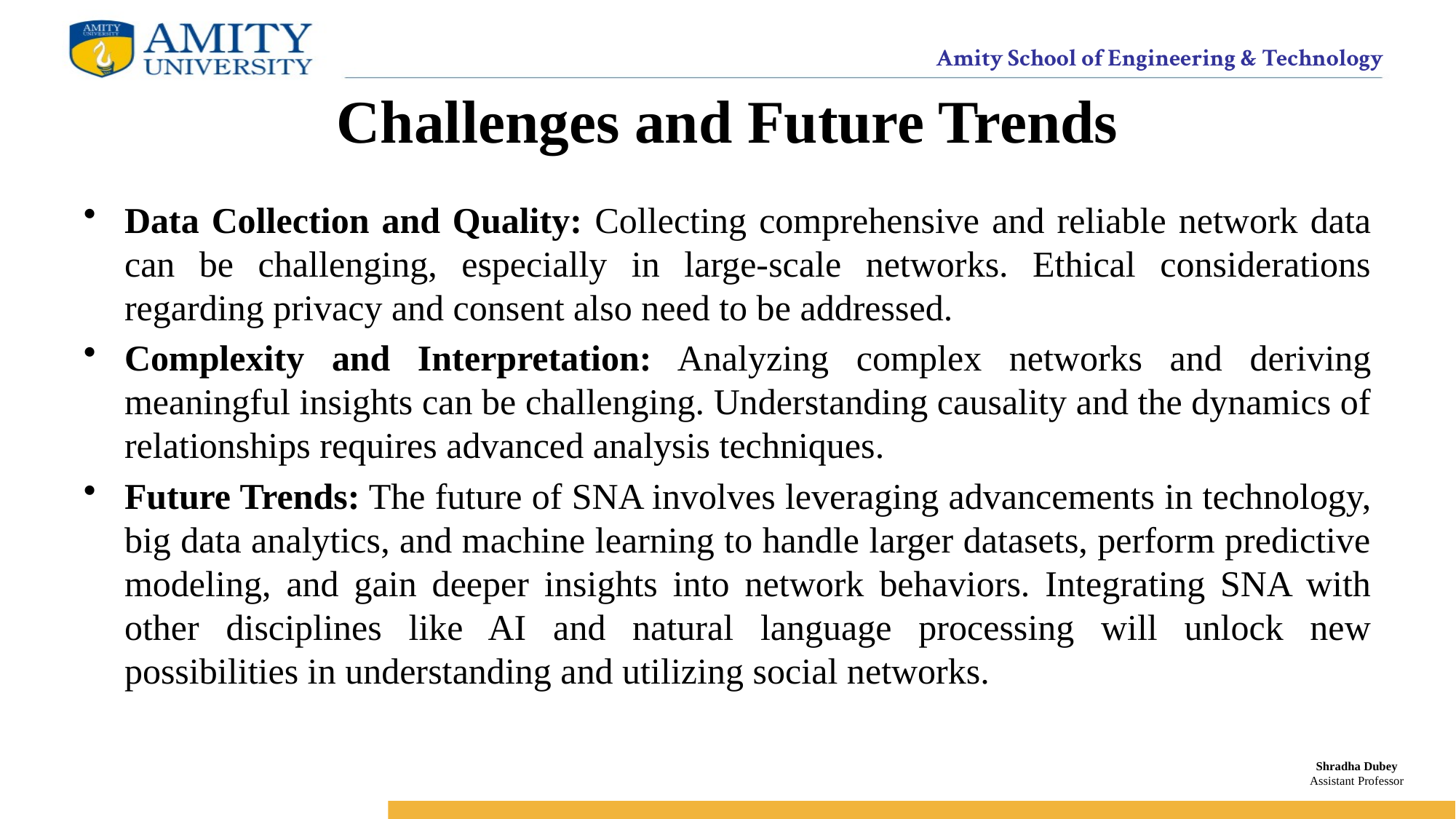

# Challenges and Future Trends
Data Collection and Quality: Collecting comprehensive and reliable network data can be challenging, especially in large-scale networks. Ethical considerations regarding privacy and consent also need to be addressed.
Complexity and Interpretation: Analyzing complex networks and deriving meaningful insights can be challenging. Understanding causality and the dynamics of relationships requires advanced analysis techniques.
Future Trends: The future of SNA involves leveraging advancements in technology, big data analytics, and machine learning to handle larger datasets, perform predictive modeling, and gain deeper insights into network behaviors. Integrating SNA with other disciplines like AI and natural language processing will unlock new possibilities in understanding and utilizing social networks.

Shradha Dubey
Assistant Professor